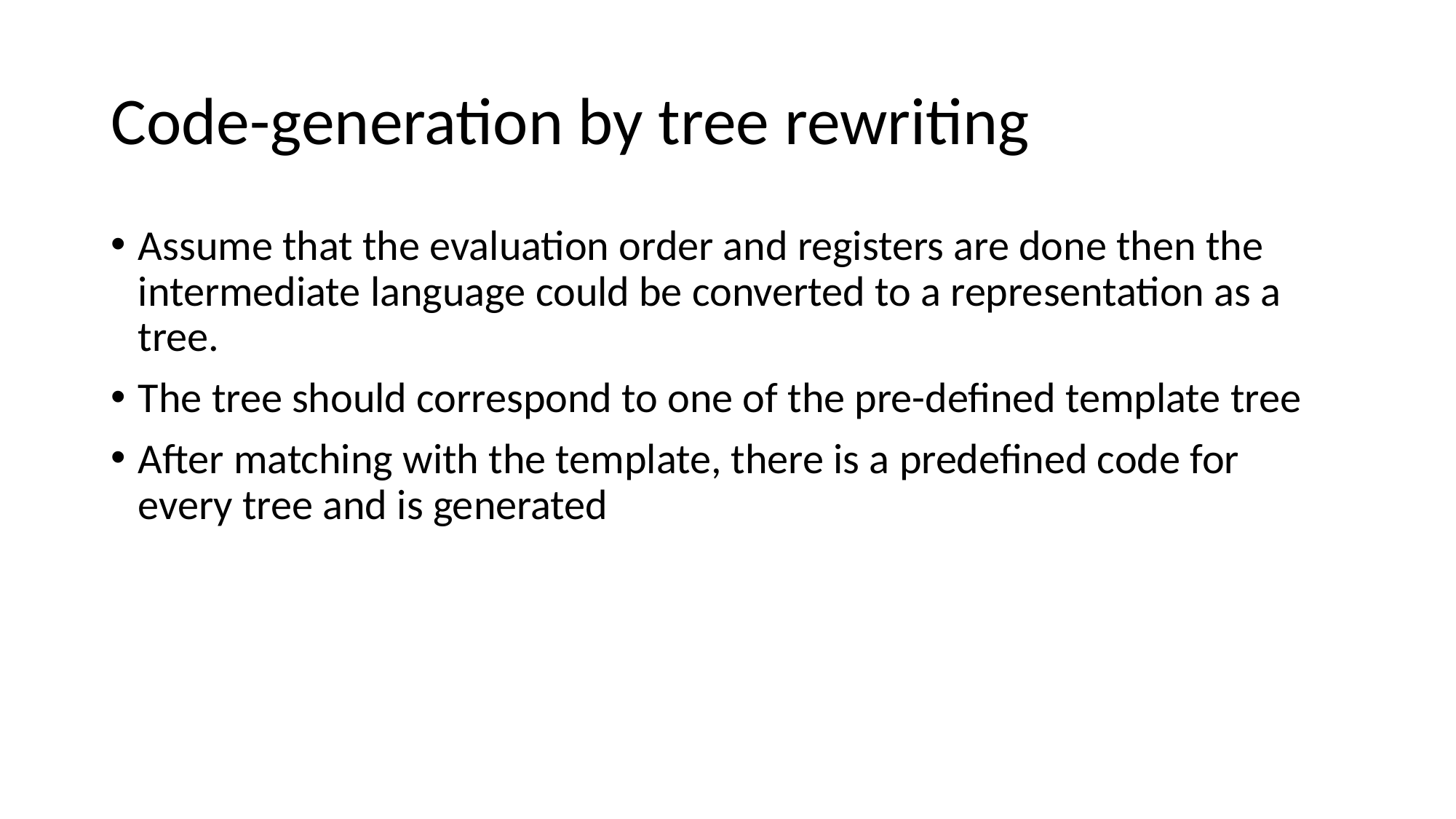

# Code-generation by tree rewriting
Assume that the evaluation order and registers are done then the intermediate language could be converted to a representation as a tree.
The tree should correspond to one of the pre-defined template tree
After matching with the template, there is a predefined code for every tree and is generated